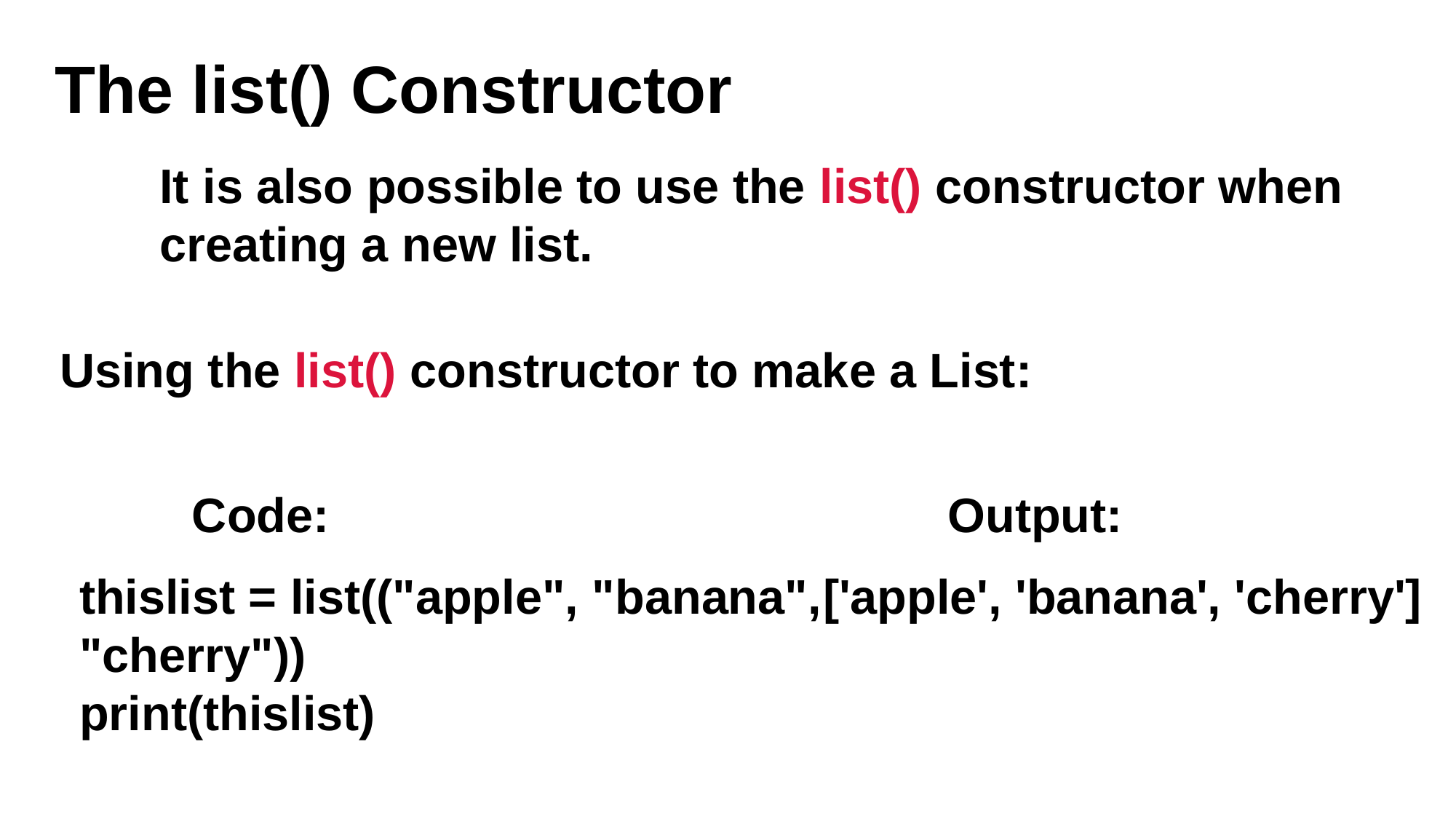

The list() Constructor
It is also possible to use the list() constructor when creating a new list.
Using the list() constructor to make a List:
Output:
Code:
thislist = list(("apple", "banana", "cherry"))
print(thislist)
['apple', 'banana', 'cherry']